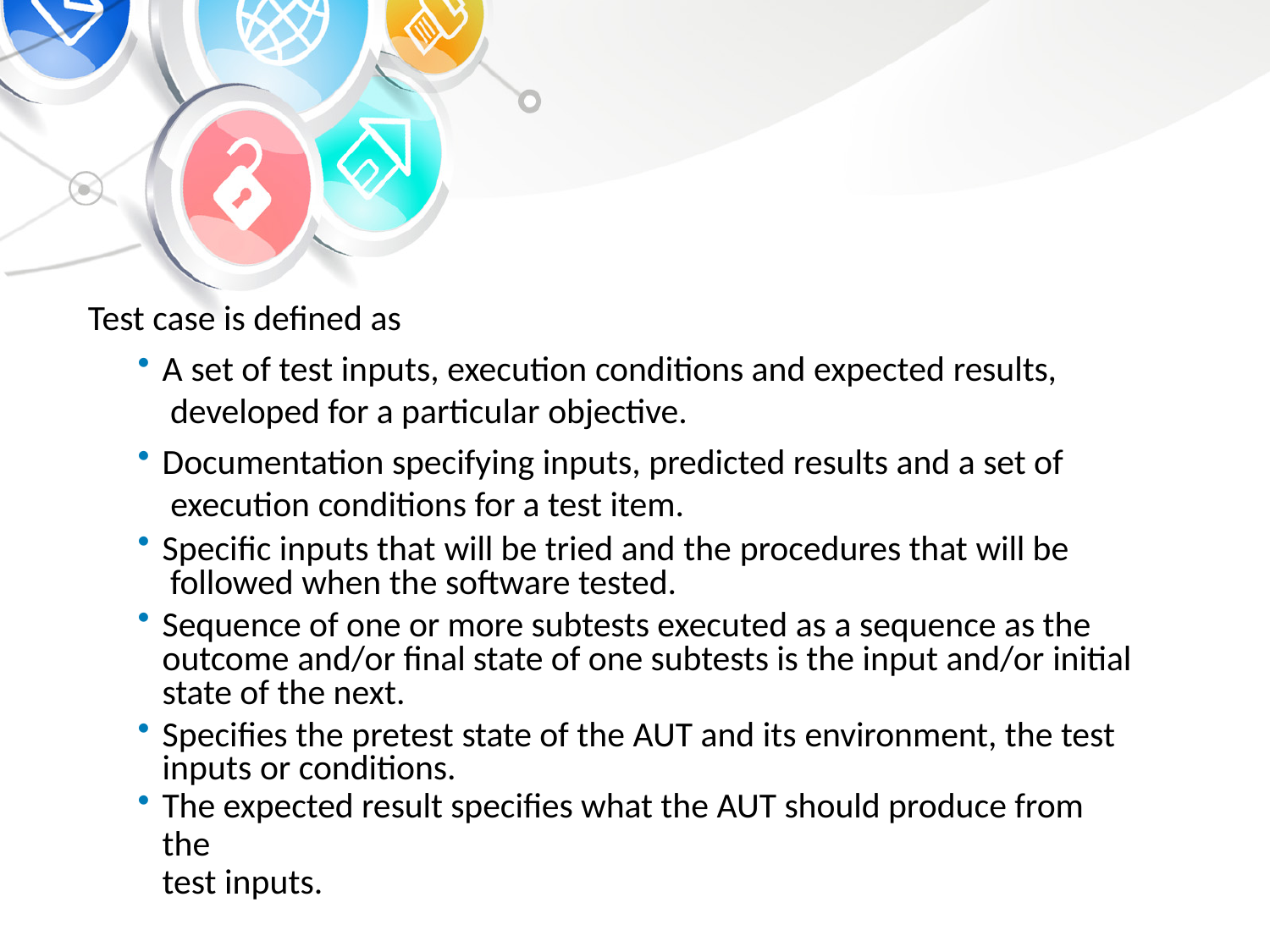

Test case is defined as
A set of test inputs, execution conditions and expected results,  developed for a particular objective.
Documentation specifying inputs, predicted results and a set of  execution conditions for a test item.
Specific inputs that will be tried and the procedures that will be  followed when the software tested.
Sequence of one or more subtests executed as a sequence as the  outcome and/or final state of one subtests is the input and/or initial  state of the next.
Specifies the pretest state of the AUT and its environment, the test  inputs or conditions.
The expected result specifies what the AUT should produce from the
test inputs.